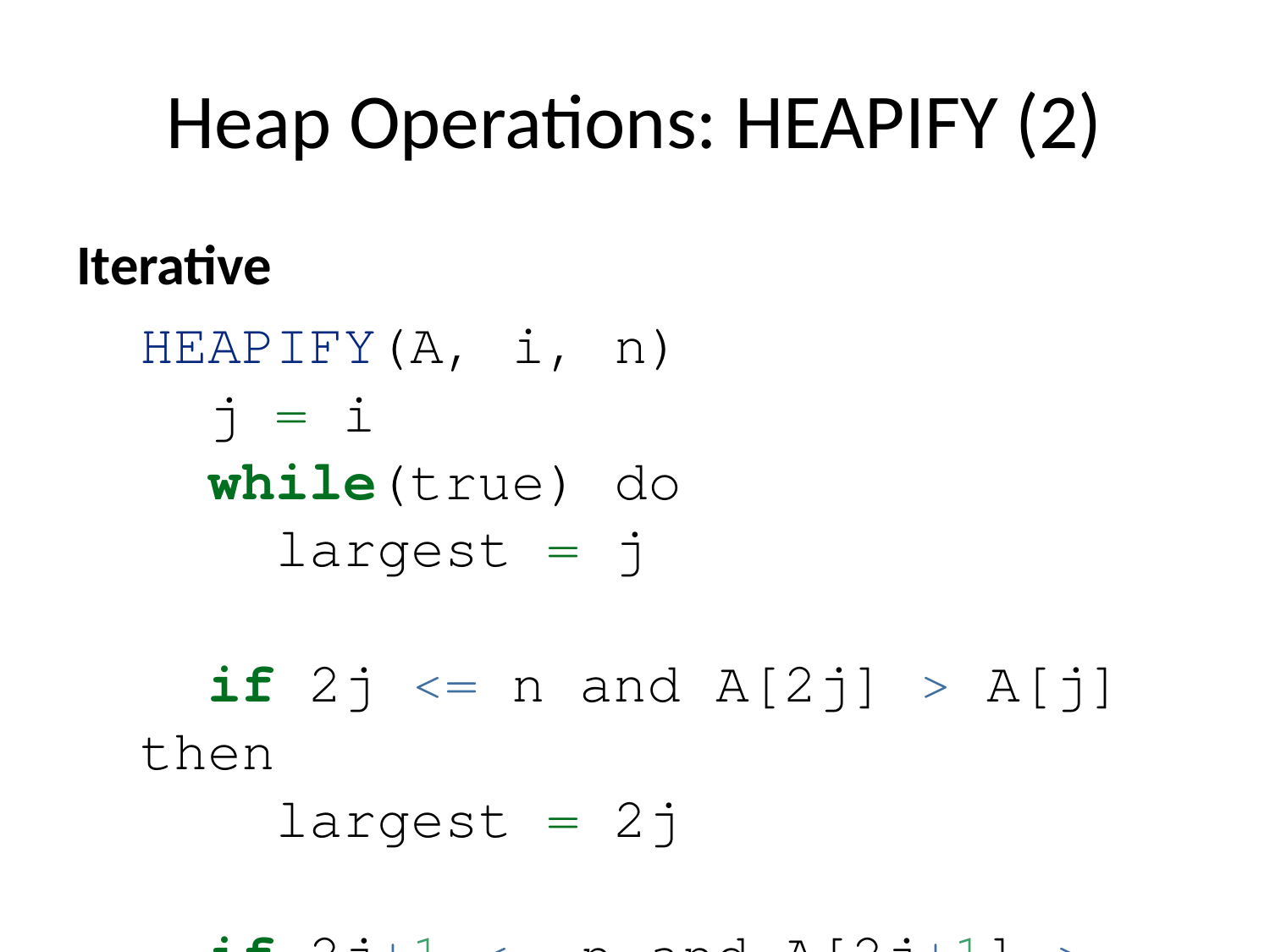

# Heap Operations: HEAPIFY (2)
Iterative
HEAPIFY(A, i, n)
  j = i
  while(true) do
    largest = j
  if 2j <= n and A[2j] > A[j] then
    largest = 2j
  if 2j+1 <= n and A[2j+1] > A[largest] then
    largest = 2j+1
  if largest != j  then
    exchange A[j] with A[largest]
    j = largest
  else return